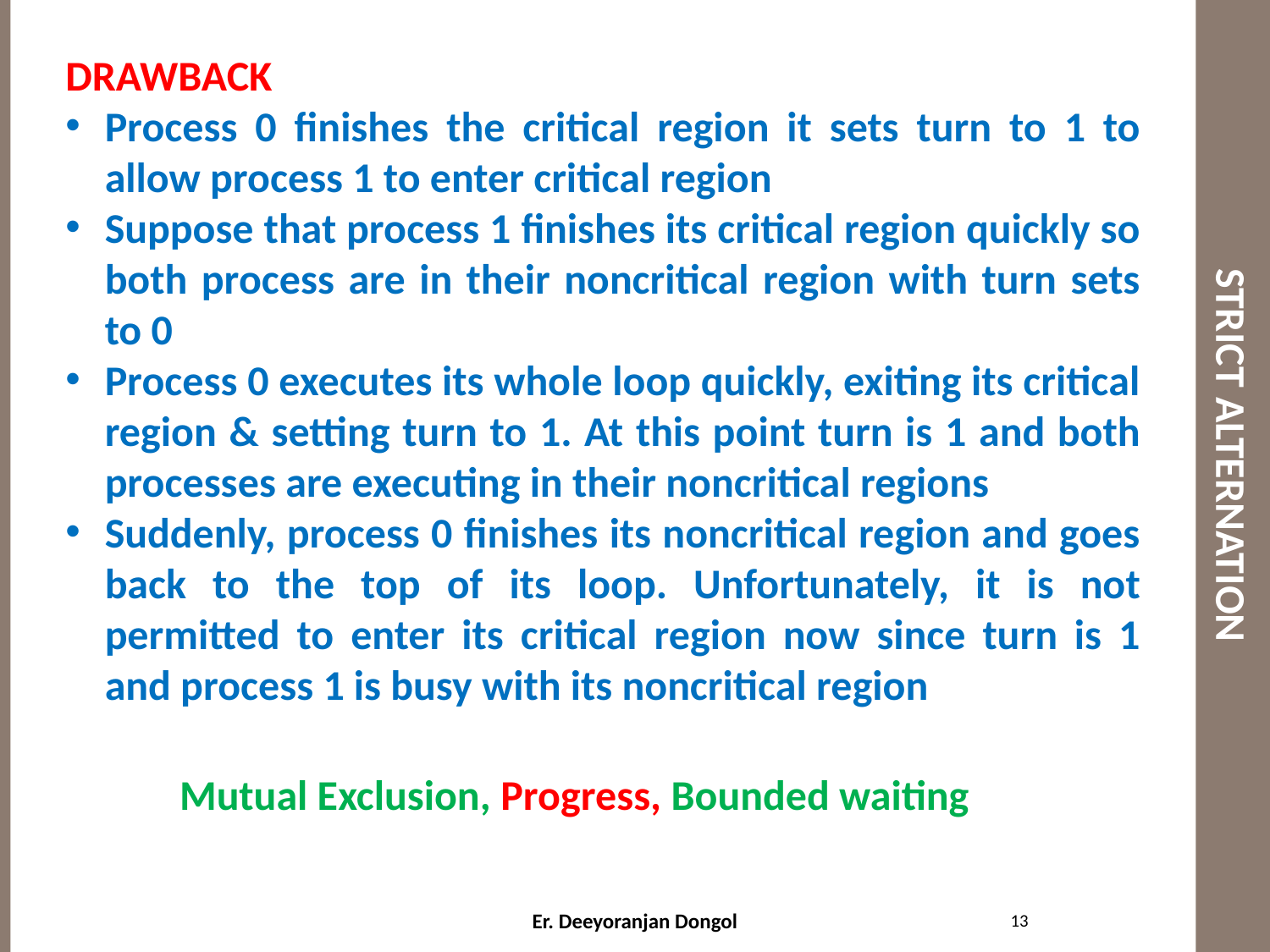

DRAWBACK
Process 0 finishes the critical region it sets turn to 1 to allow process 1 to enter critical region
Suppose that process 1 finishes its critical region quickly so both process are in their noncritical region with turn sets to 0
Process 0 executes its whole loop quickly, exiting its critical region & setting turn to 1. At this point turn is 1 and both processes are executing in their noncritical regions
Suddenly, process 0 finishes its noncritical region and goes back to the top of its loop. Unfortunately, it is not permitted to enter its critical region now since turn is 1 and process 1 is busy with its noncritical region
# STRICT ALTERNATION

Mutual Exclusion, Progress, Bounded waiting
13
Er. Deeyoranjan Dongol